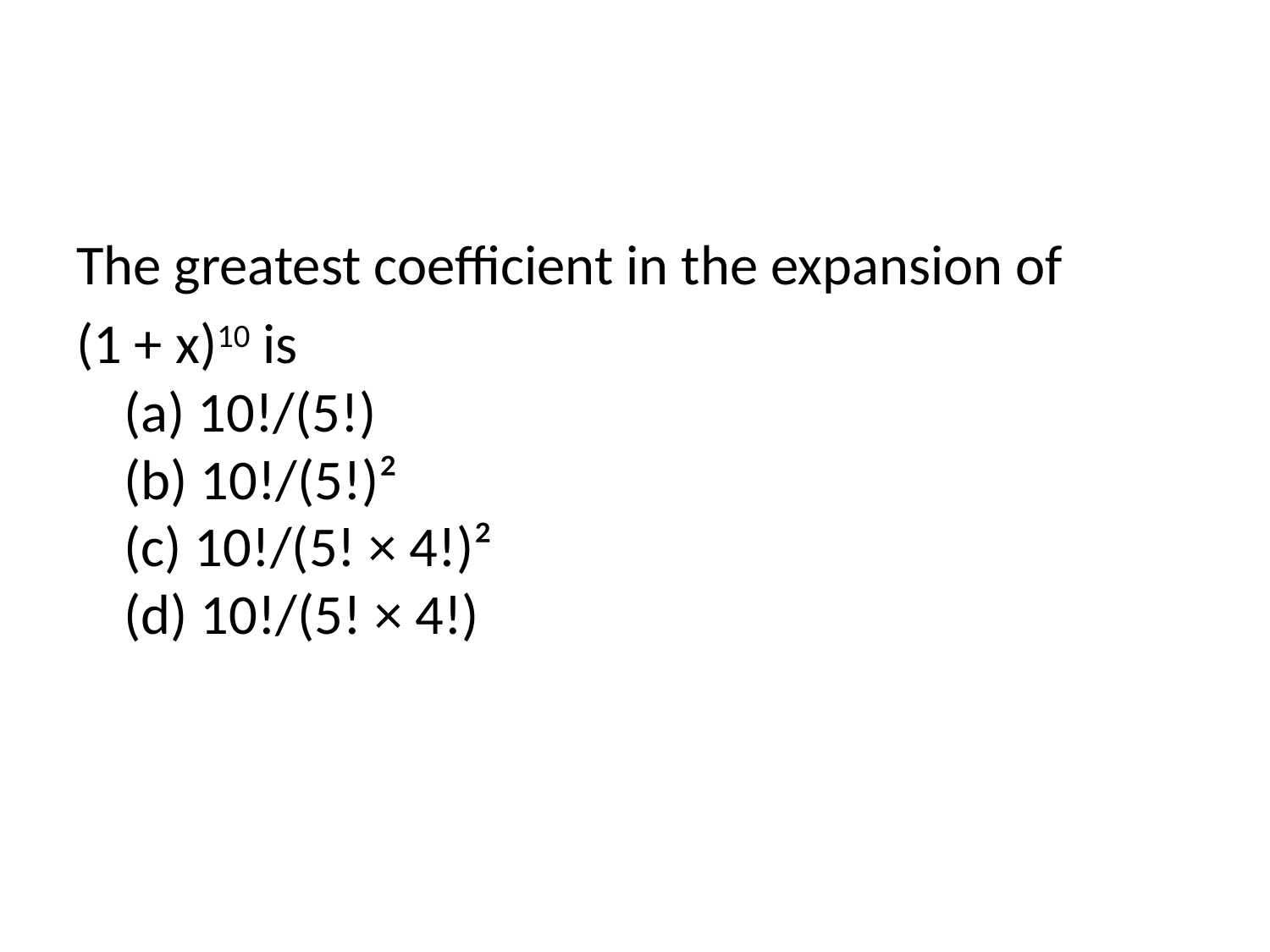

#
The greatest coefficient in the expansion of
(1 + x)10 is
(a) 10!/(5!)
(b) 10!/(5!)²
(c) 10!/(5! × 4!)²
(d) 10!/(5! × 4!)